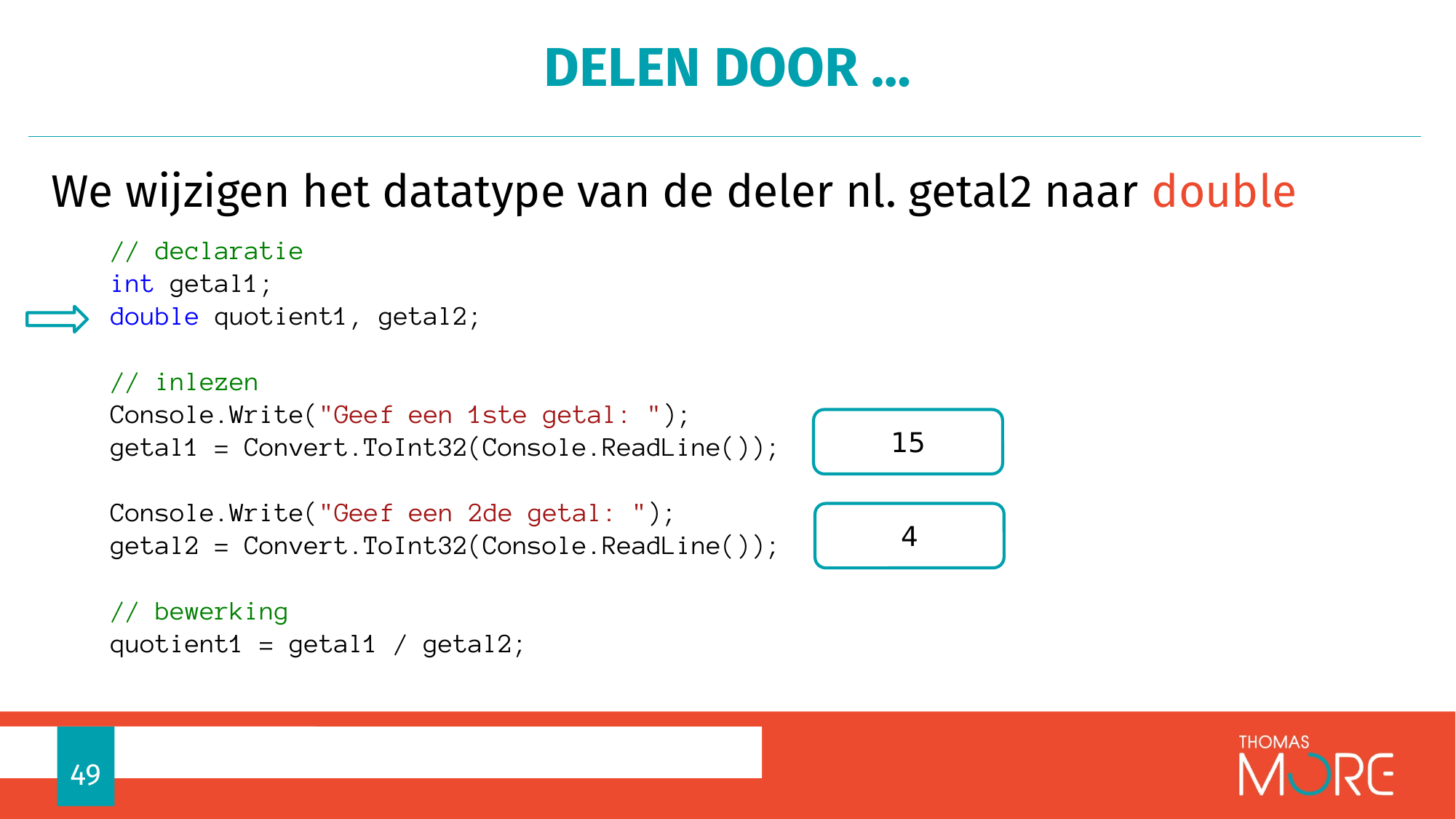

# Delen door …
We wijzigen het datatype van de deler nl. getal2 naar double

// declaratie
int getal1;
double quotient1, getal2;

// inlezen
Console.Write("Geef een 1ste getal: ");
getal1 = Convert.ToInt32(Console.ReadLine());

Console.Write("Geef een 2de getal: ");
getal2 = Convert.ToInt32(Console.ReadLine());

// bewerking
quotient1 = getal1 / getal2;

15
4
49